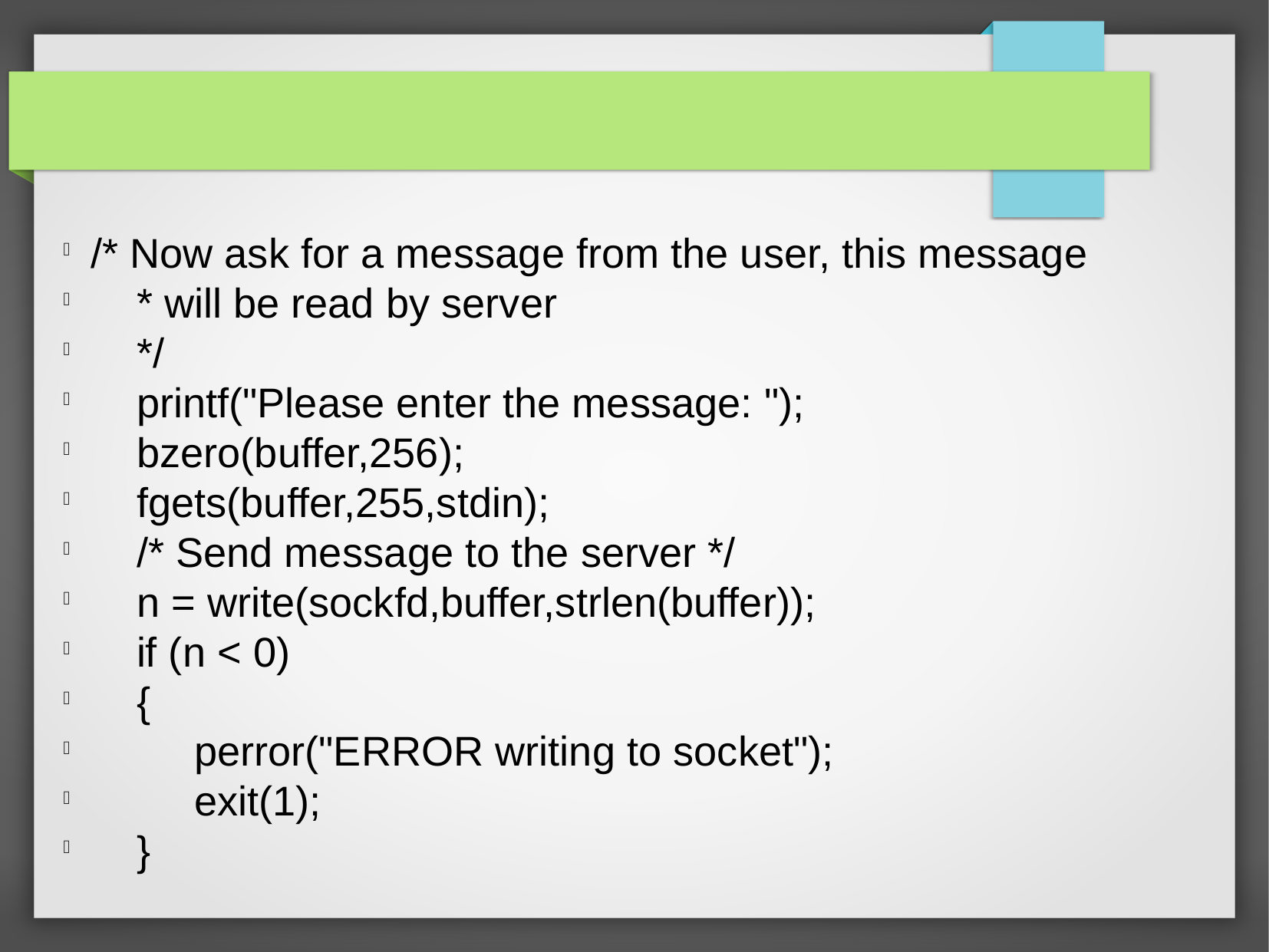

/* Now ask for a message from the user, this message
    * will be read by server
    */
    printf("Please enter the message: ");
    bzero(buffer,256);
    fgets(buffer,255,stdin);
    /* Send message to the server */
    n = write(sockfd,buffer,strlen(buffer));
    if (n < 0)
    {
         perror("ERROR writing to socket");
         exit(1);
    }